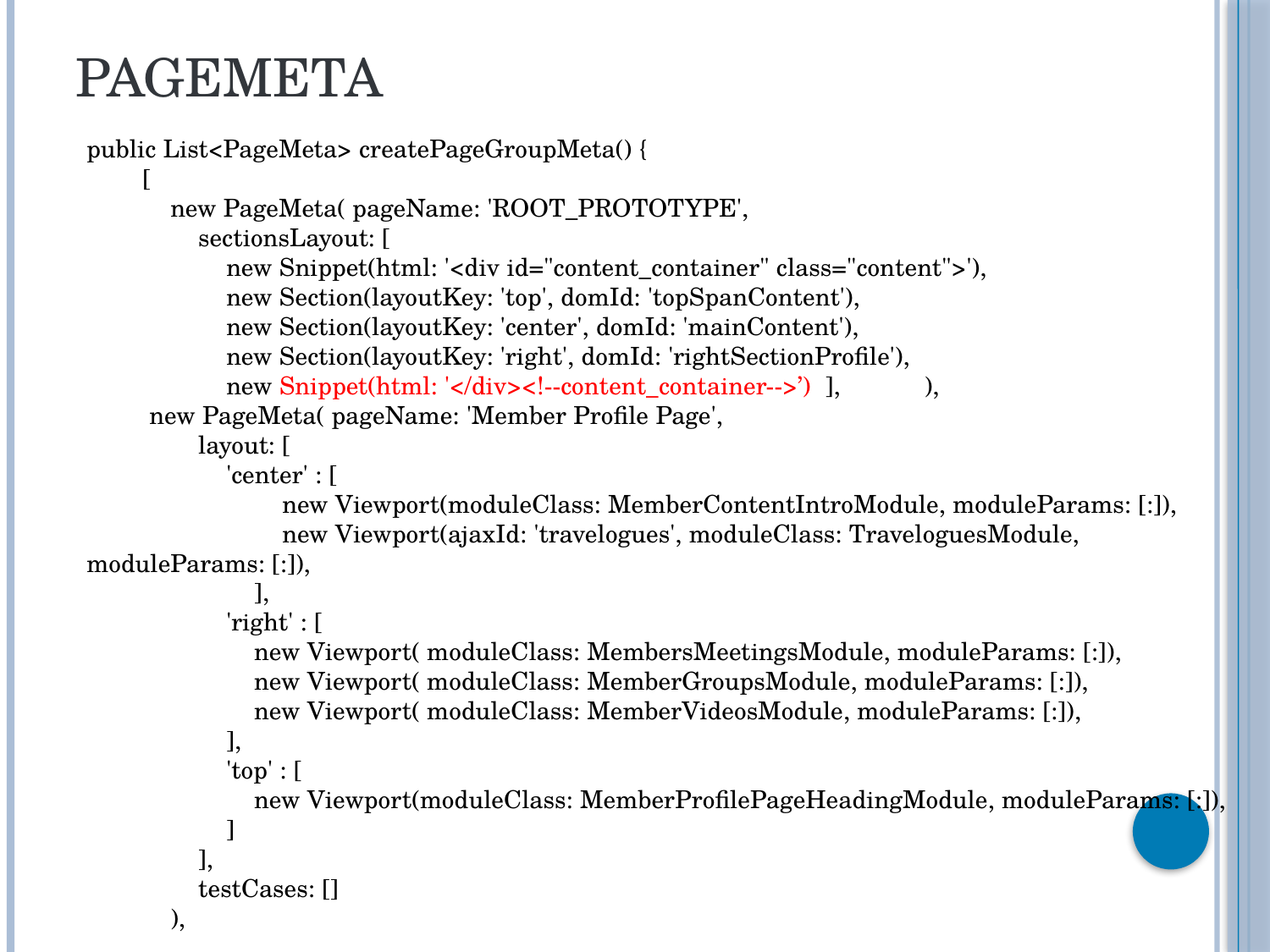

# PageMeta
public List<PageMeta> createPageGroupMeta() {
        [
            new PageMeta( pageName: 'ROOT_PROTOTYPE',
                sectionsLayout: [
                    new Snippet(html: '<div id="content_container" class="content">'),
                    new Section(layoutKey: 'top', domId: 'topSpanContent'),
                    new Section(layoutKey: 'center', domId: 'mainContent'),
                    new Section(layoutKey: 'right', domId: 'rightSectionProfile'),
                    new Snippet(html: '</div><!--content_container-->’)  ],            ),
         new PageMeta( pageName: 'Member Profile Page',
                layout: [
                    'center' : [
                            new Viewport(moduleClass: MemberContentIntroModule, moduleParams: [:]),
                            new Viewport(ajaxId: 'travelogues', moduleClass: TraveloguesModule, moduleParams: [:]),
                        ],
                    'right' : [
                        new Viewport( moduleClass: MembersMeetingsModule, moduleParams: [:]),
                        new Viewport( moduleClass: MemberGroupsModule, moduleParams: [:]),
                        new Viewport( moduleClass: MemberVideosModule, moduleParams: [:]),
                    ],
                    'top' : [
                        new Viewport(moduleClass: MemberProfilePageHeadingModule, moduleParams: [:]),
                    ]
                ],
                testCases: []
            ),
17